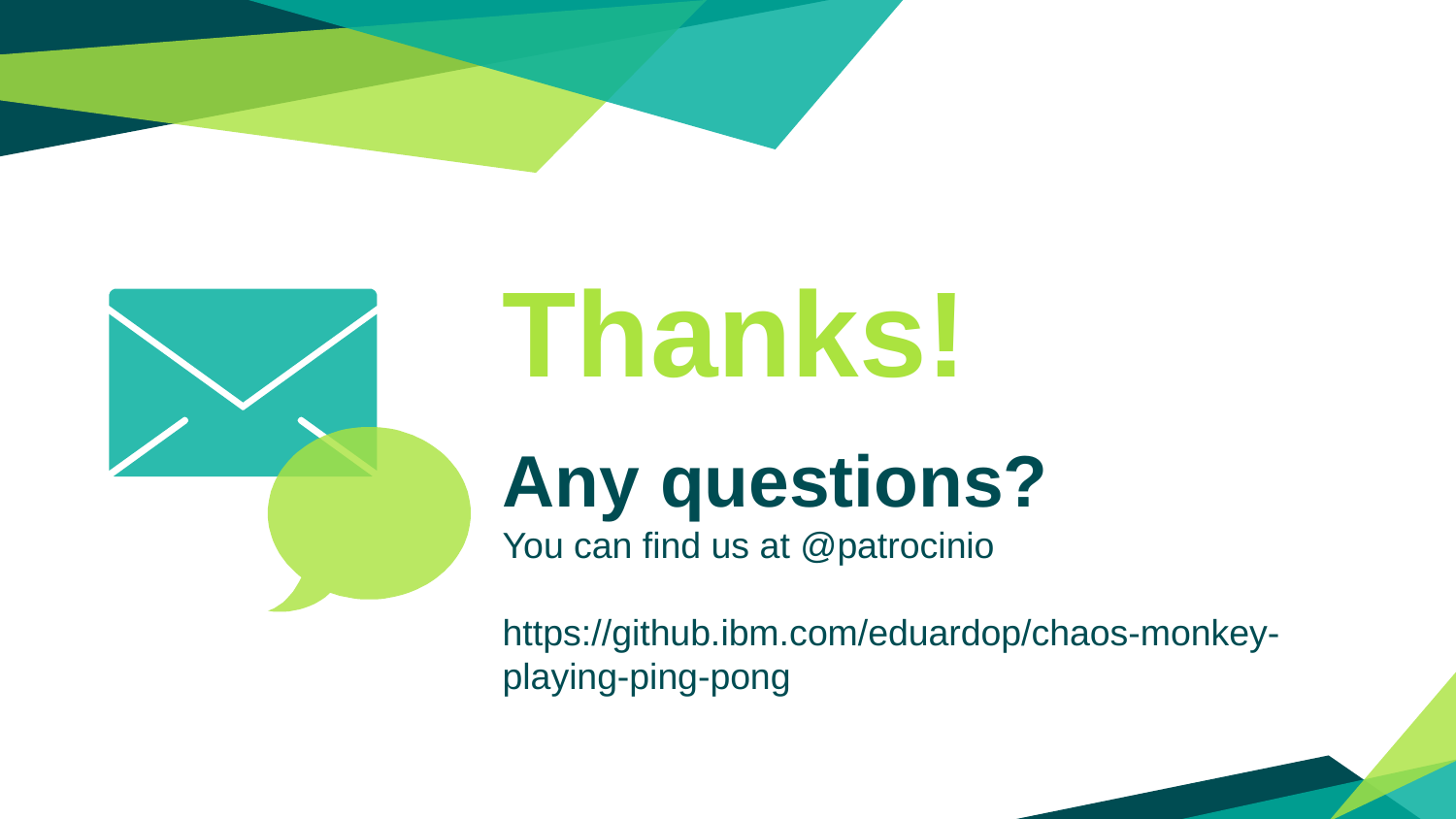

Thanks!

Any questions?
You can find us at @patrocinio

https://github.ibm.com/eduardop/chaos-monkey-playing-ping-pong